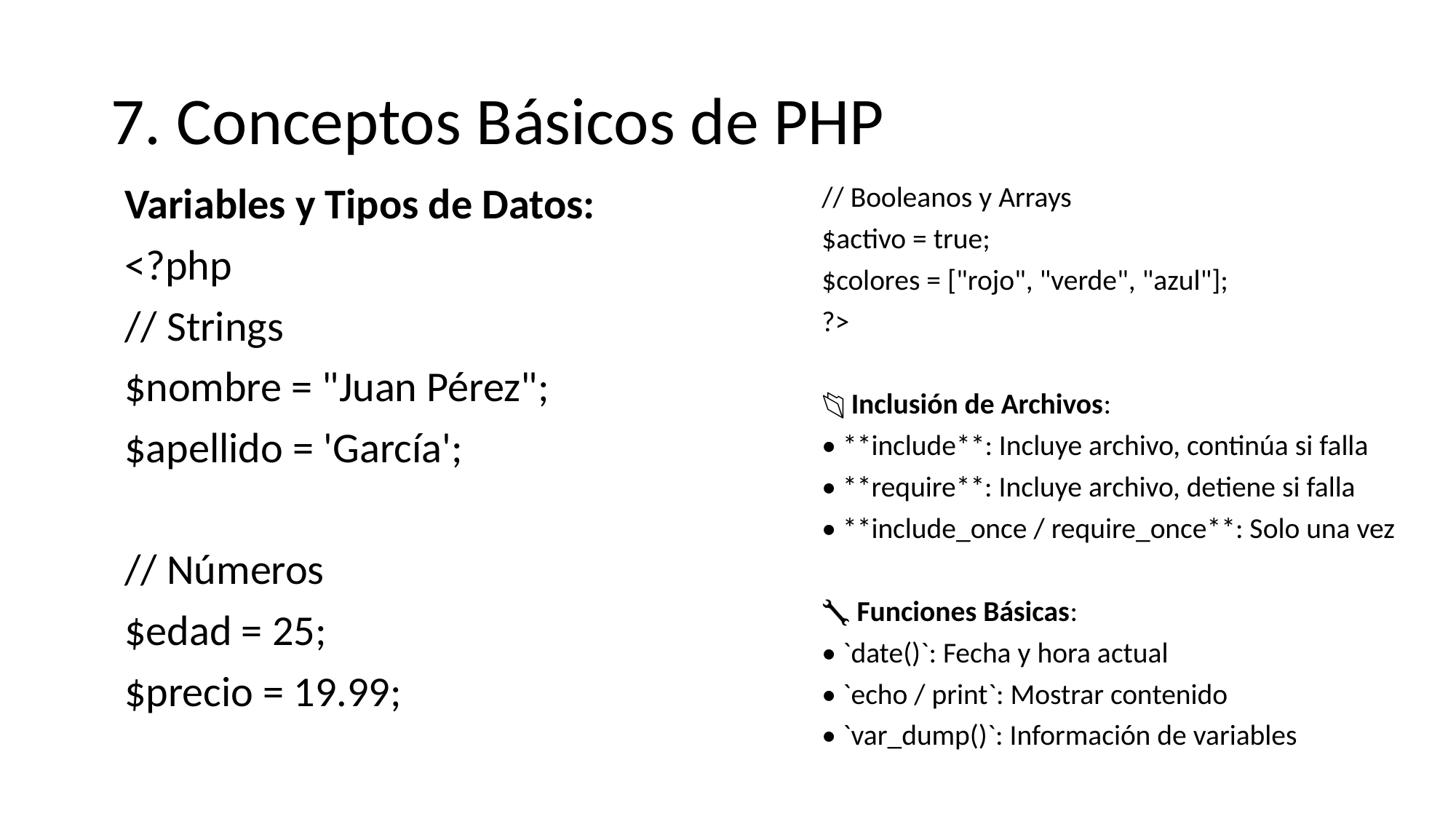

# 7. Conceptos Básicos de PHP
// Booleanos y Arrays
$activo = true;
$colores = ["rojo", "verde", "azul"];
?>

📂 Inclusión de Archivos:
• **include**: Incluye archivo, continúa si falla
• **require**: Incluye archivo, detiene si falla
• **include_once / require_once**: Solo una vez

🔧 Funciones Básicas:
• `date()`: Fecha y hora actual
• `echo / print`: Mostrar contenido
• `var_dump()`: Información de variables
Variables y Tipos de Datos:
<?php
// Strings
$nombre = "Juan Pérez";
$apellido = 'García';

// Números
$edad = 25;
$precio = 19.99;